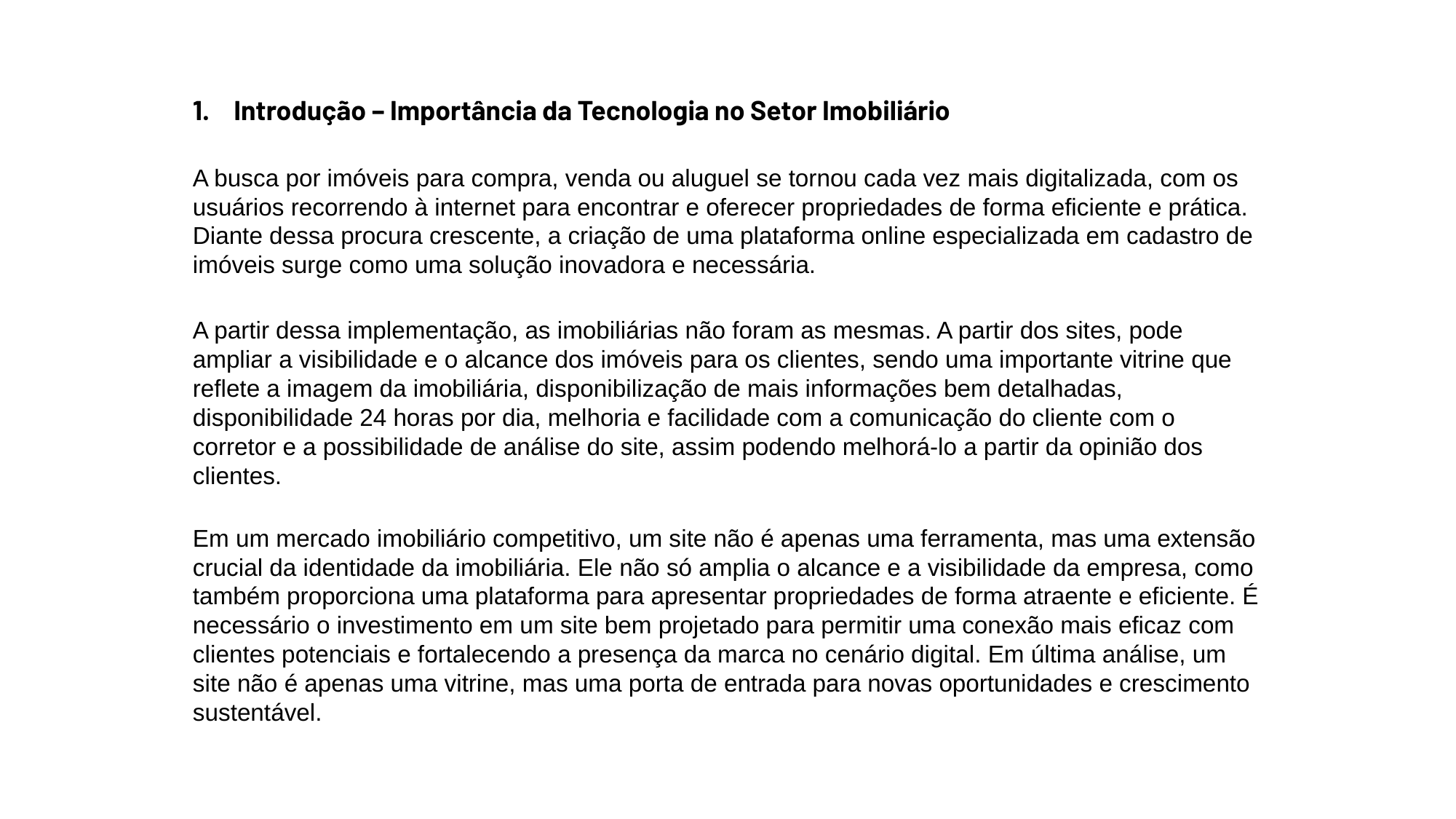

Introdução – Importância da Tecnologia no Setor Imobiliário
A busca por imóveis para compra, venda ou aluguel se tornou cada vez mais digitalizada, com os usuários recorrendo à internet para encontrar e oferecer propriedades de forma eficiente e prática. Diante dessa procura crescente, a criação de uma plataforma online especializada em cadastro de imóveis surge como uma solução inovadora e necessária.
A partir dessa implementação, as imobiliárias não foram as mesmas. A partir dos sites, pode ampliar a visibilidade e o alcance dos imóveis para os clientes, sendo uma importante vitrine que reflete a imagem da imobiliária, disponibilização de mais informações bem detalhadas, disponibilidade 24 horas por dia, melhoria e facilidade com a comunicação do cliente com o corretor e a possibilidade de análise do site, assim podendo melhorá-lo a partir da opinião dos clientes.
Em um mercado imobiliário competitivo, um site não é apenas uma ferramenta, mas uma extensão crucial da identidade da imobiliária. Ele não só amplia o alcance e a visibilidade da empresa, como também proporciona uma plataforma para apresentar propriedades de forma atraente e eficiente. É necessário o investimento em um site bem projetado para permitir uma conexão mais eficaz com clientes potenciais e fortalecendo a presença da marca no cenário digital. Em última análise, um site não é apenas uma vitrine, mas uma porta de entrada para novas oportunidades e crescimento sustentável.